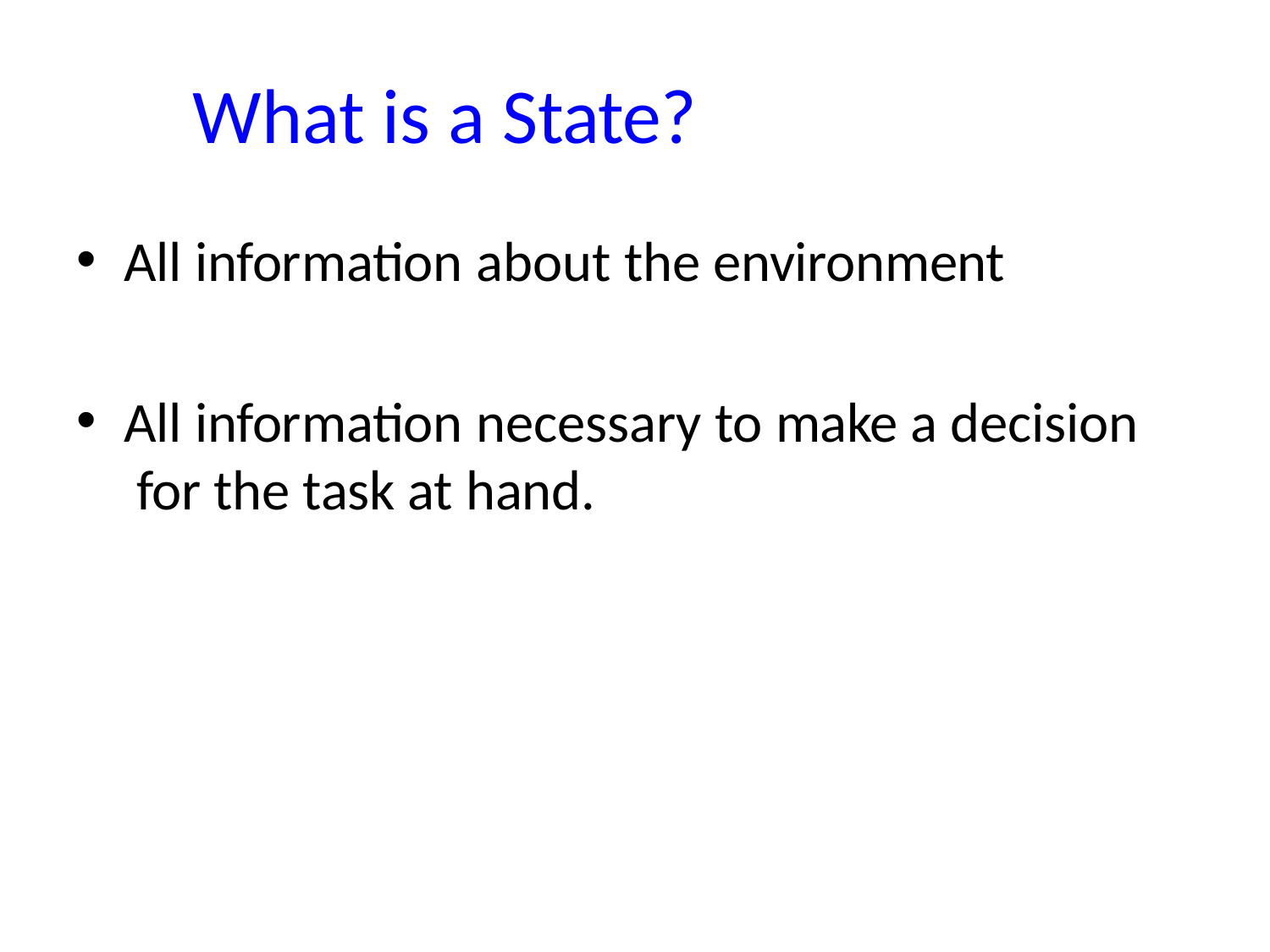

# What is a State?
All information about the environment

All information necessary to make a decision  for the task at hand.